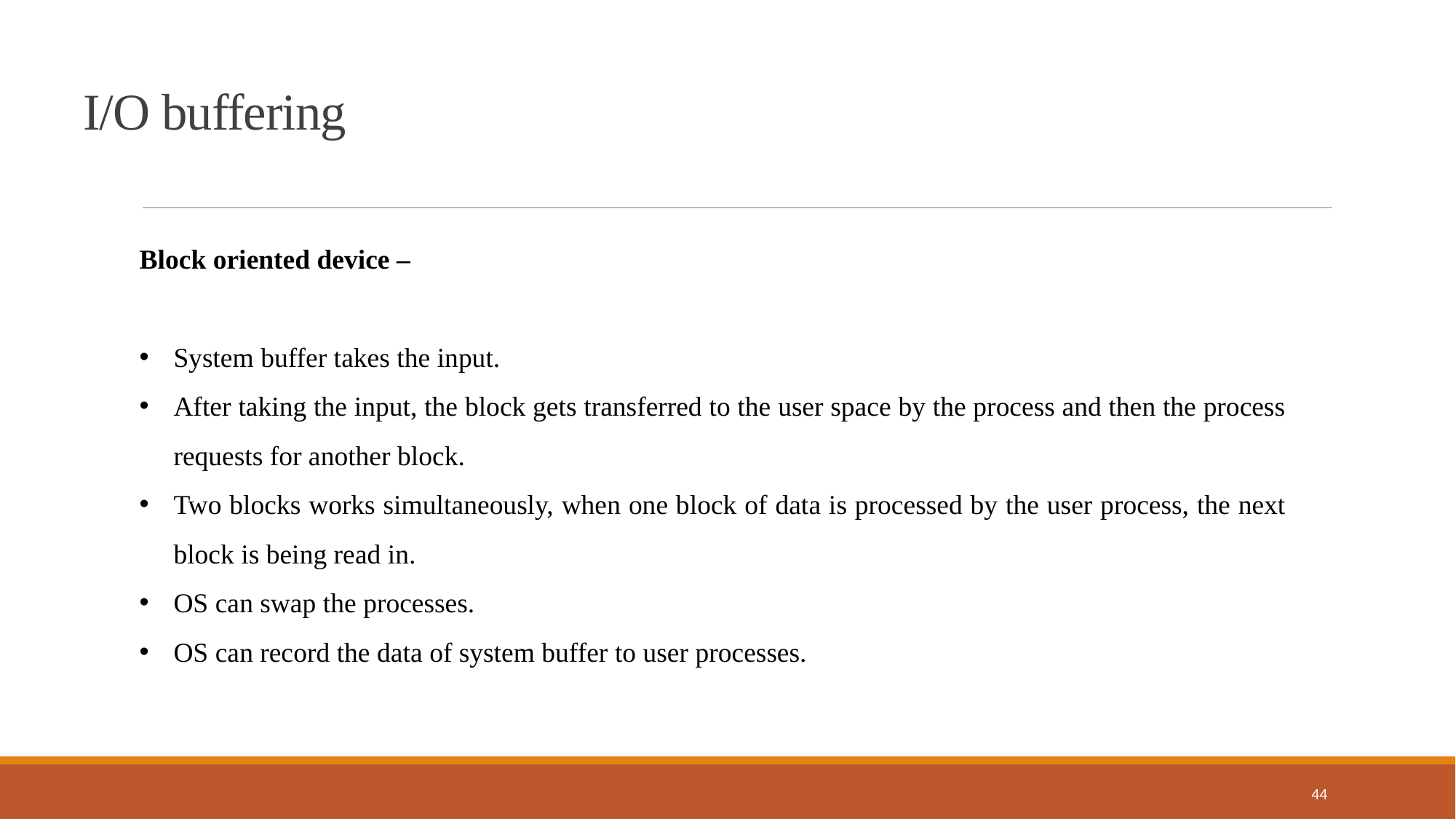

I/O buffering
Block oriented device –

System buffer takes the input.
After taking the input, the block gets transferred to the user space by the process and then the process requests for another block.
Two blocks works simultaneously, when one block of data is processed by the user process, the next block is being read in.
OS can swap the processes.
OS can record the data of system buffer to user processes.
44